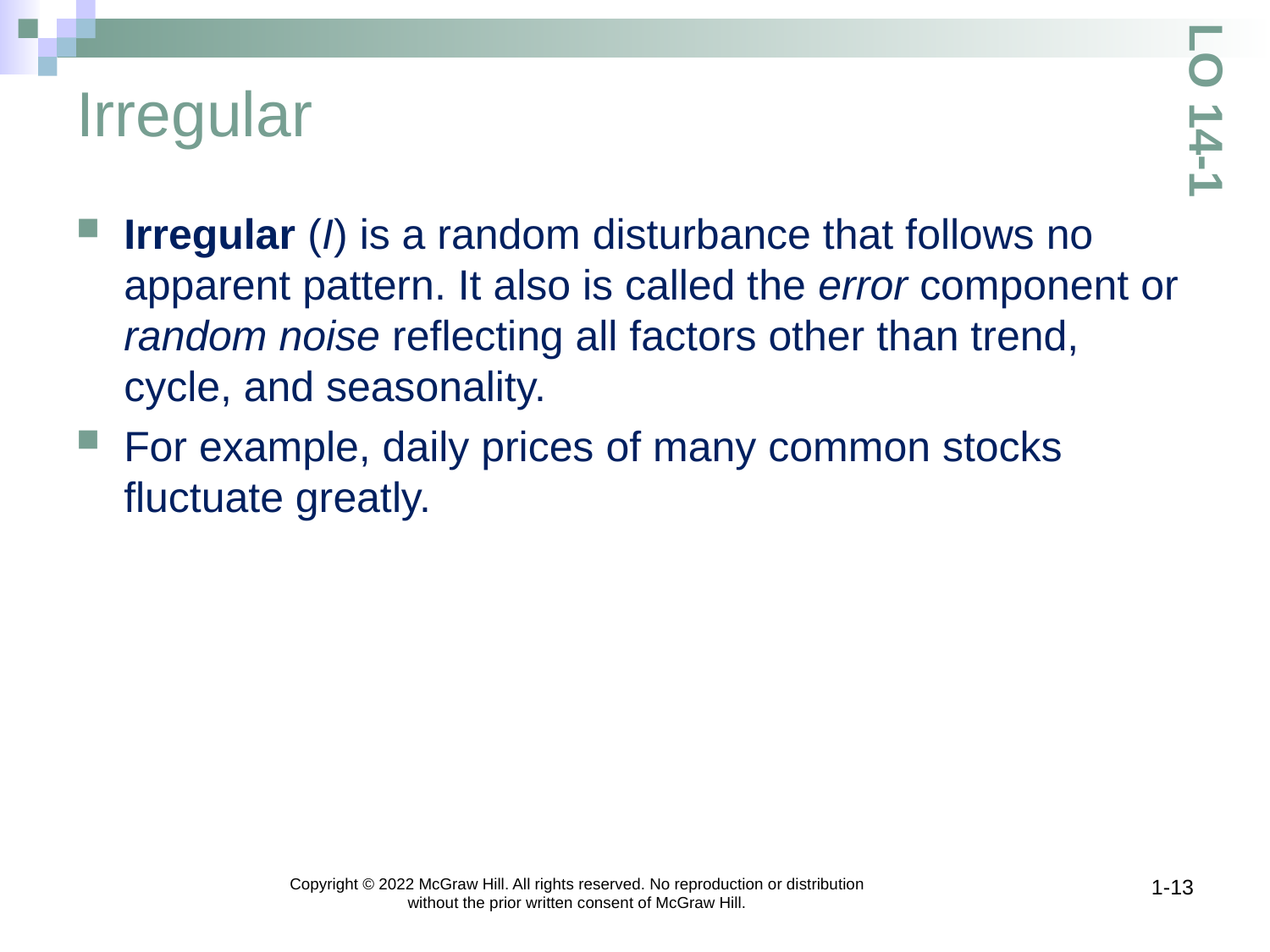

# Irregular
LO 14-1
Irregular (I) is a random disturbance that follows no apparent pattern. It also is called the error component or random noise reflecting all factors other than trend, cycle, and seasonality.
For example, daily prices of many common stocks fluctuate greatly.
Copyright © 2022 McGraw Hill. All rights reserved. No reproduction or distribution without the prior written consent of McGraw Hill.
1-13